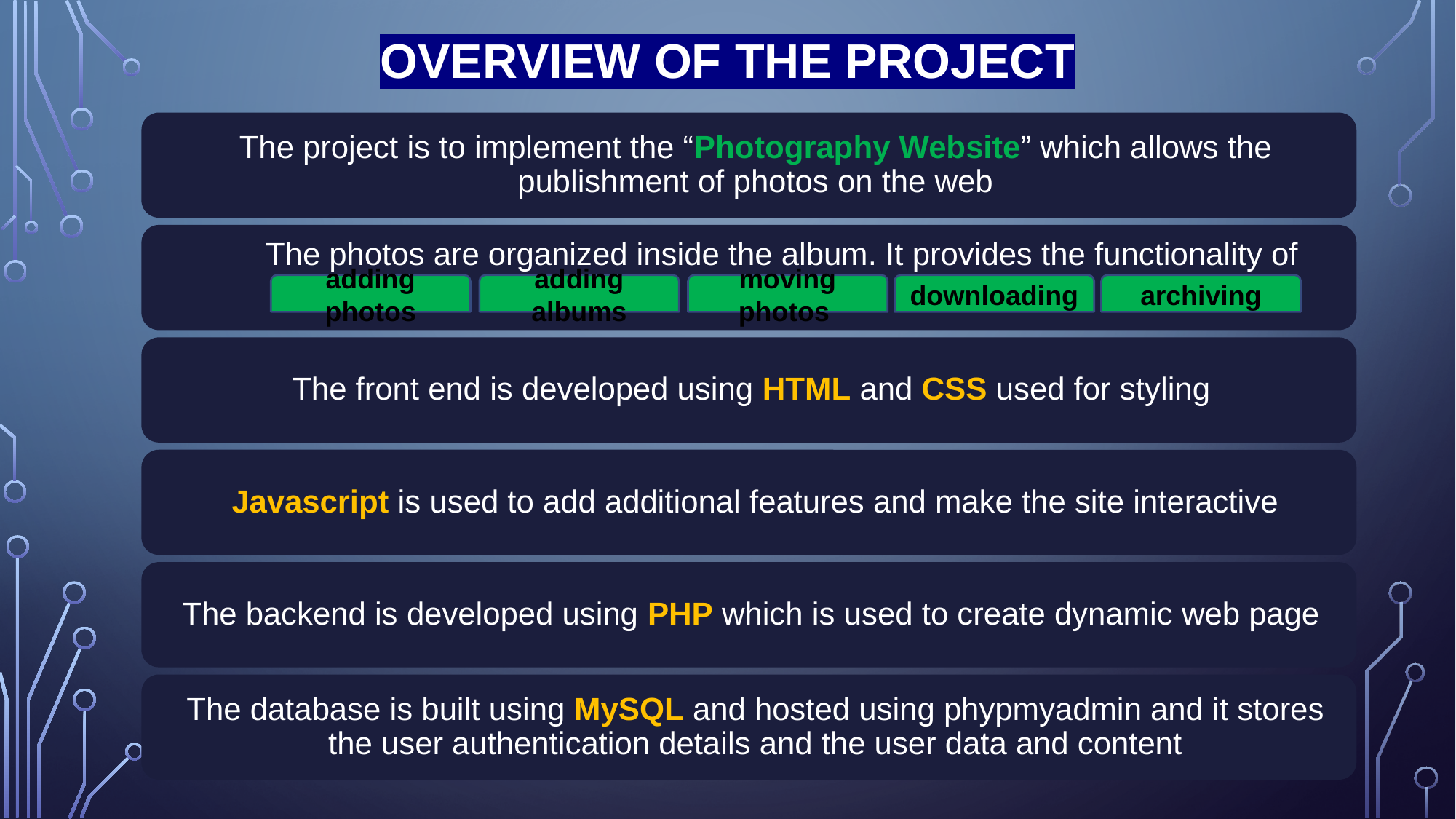

# OVERVIEW of the Project
The project is to implement the “Photography Website” which allows the publishment of photos on the web
       The photos are organized inside the album. It provides the functionality of

The front end is developed using HTML and CSS used for styling
Javascript is used to add additional features and make the site interactive
The backend is developed using PHP which is used to create dynamic web page
The database is built using MySQL and hosted using phypmyadmin and it stores the user authentication details and the user data and content
adding photos
adding albums
moving photos
downloading
archiving